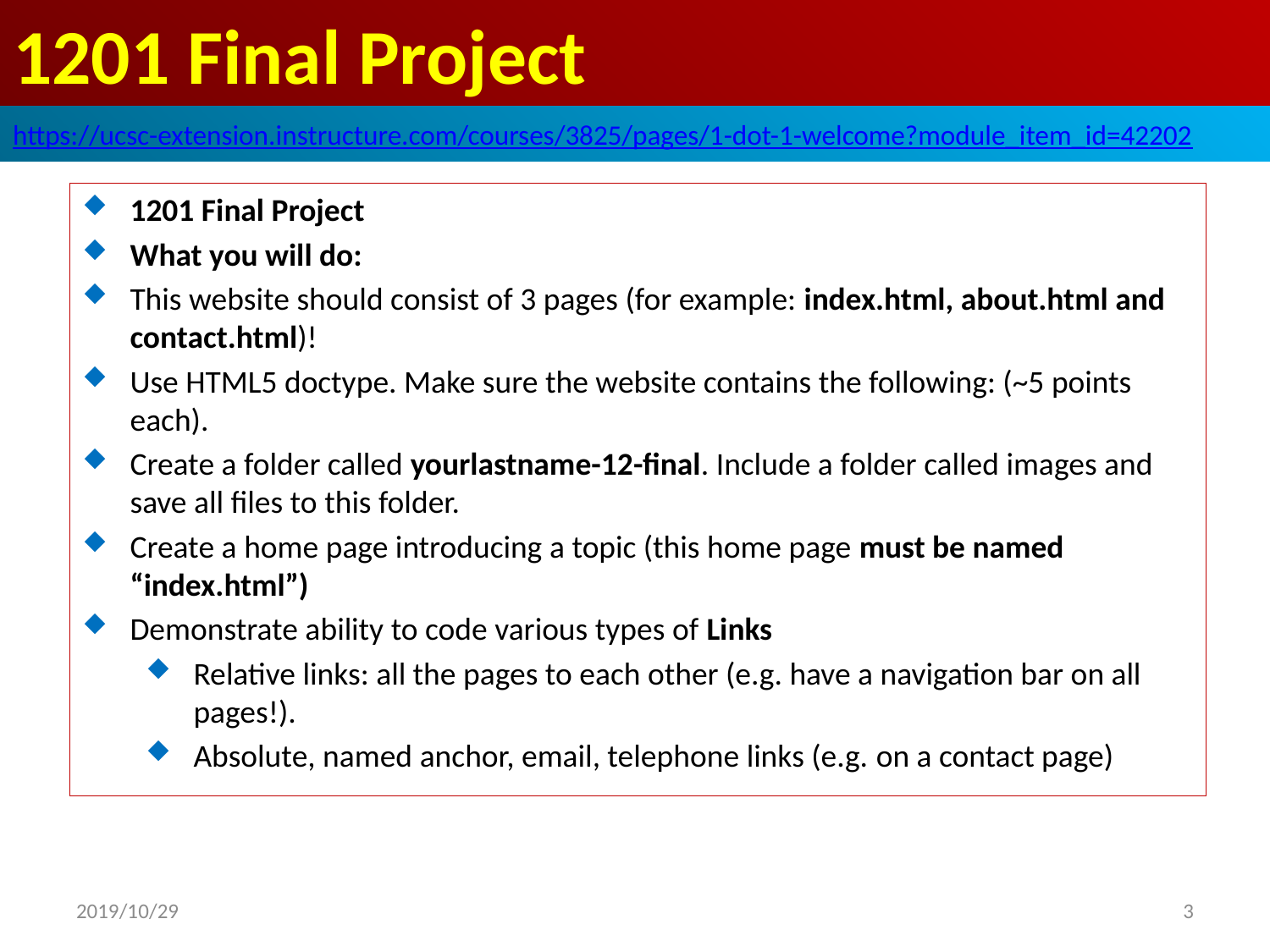

# 1201 Final Project
https://ucsc-extension.instructure.com/courses/3825/pages/1-dot-1-welcome?module_item_id=42202
1201 Final Project
What you will do:
This website should consist of 3 pages (for example: index.html, about.html and contact.html)!
Use HTML5 doctype. Make sure the website contains the following: (~5 points each).
Create a folder called yourlastname-12-final. Include a folder called images and save all files to this folder.
Create a home page introducing a topic (this home page must be named “index.html”)
Demonstrate ability to code various types of Links
Relative links: all the pages to each other (e.g. have a navigation bar on all pages!).
Absolute, named anchor, email, telephone links (e.g. on a contact page)
2019/10/29
3